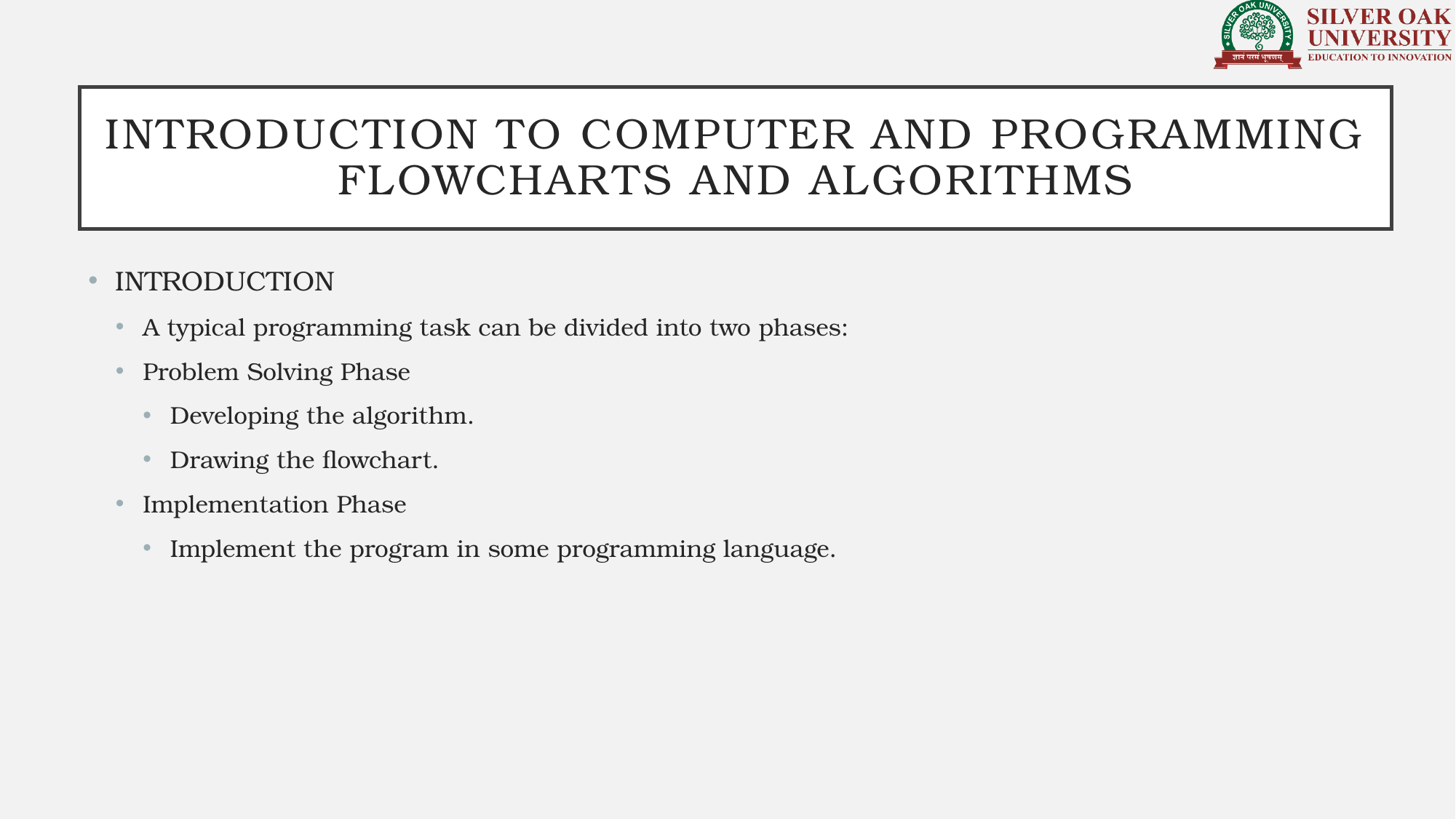

# Introduction to computer and programming Flowcharts and Algorithms
INTRODUCTION
A typical programming task can be divided into two phases:
Problem Solving Phase
Developing the algorithm.
Drawing the flowchart.
Implementation Phase
Implement the program in some programming language.